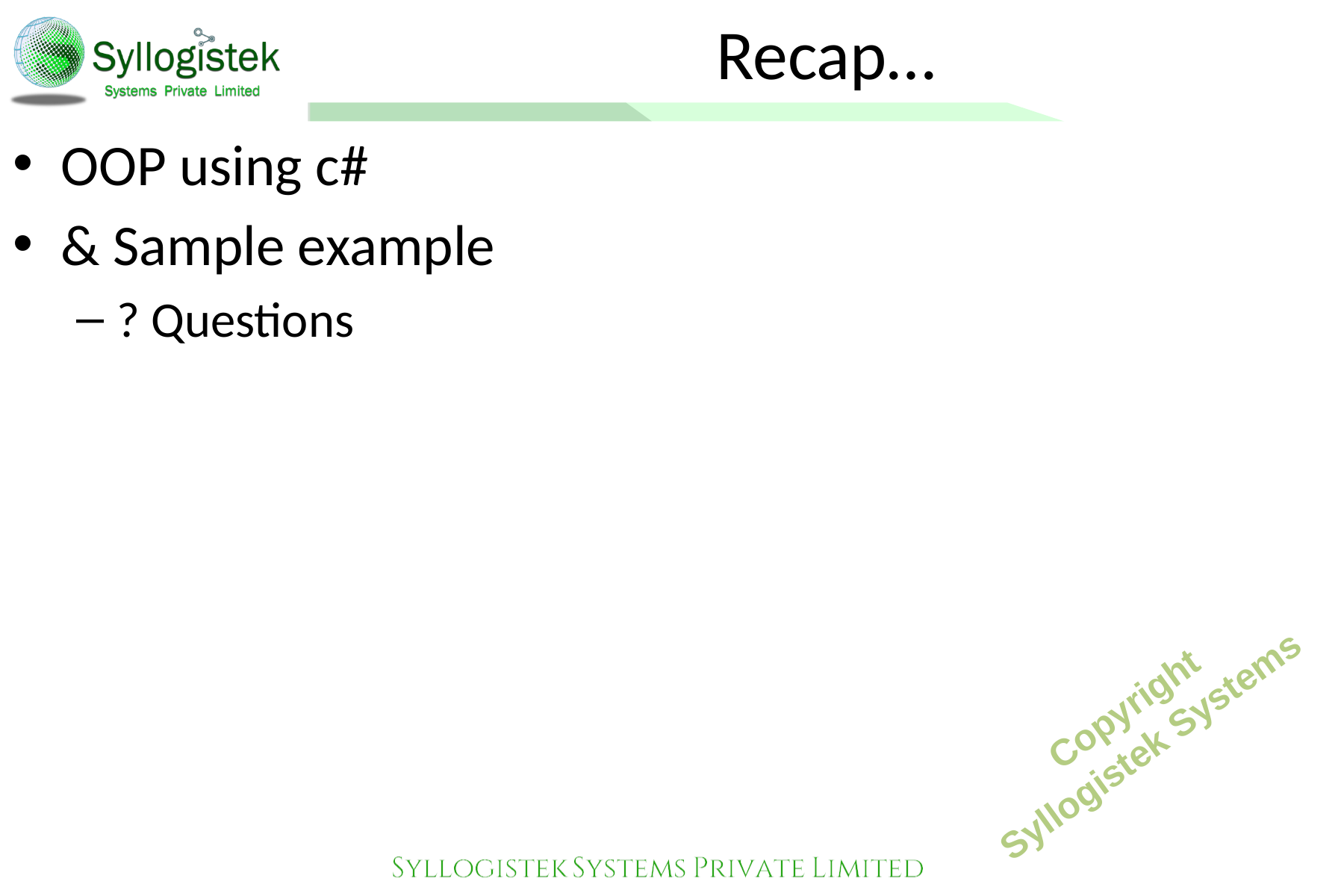

# Recap…
OOP using c#
& Sample example
? Questions